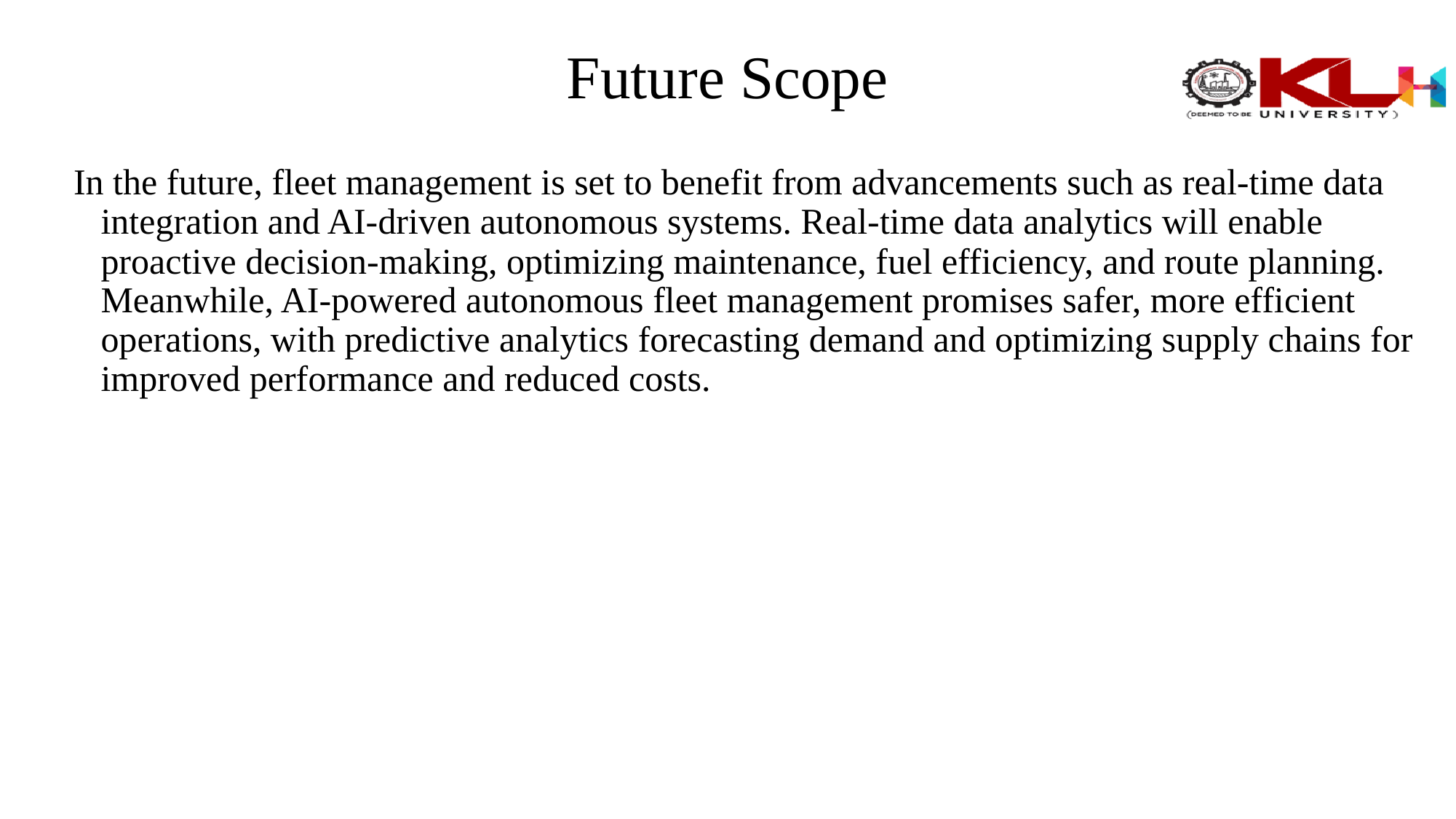

# Future Scope
In the future, fleet management is set to benefit from advancements such as real-time data integration and AI-driven autonomous systems. Real-time data analytics will enable proactive decision-making, optimizing maintenance, fuel efficiency, and route planning. Meanwhile, AI-powered autonomous fleet management promises safer, more efficient operations, with predictive analytics forecasting demand and optimizing supply chains for improved performance and reduced costs.